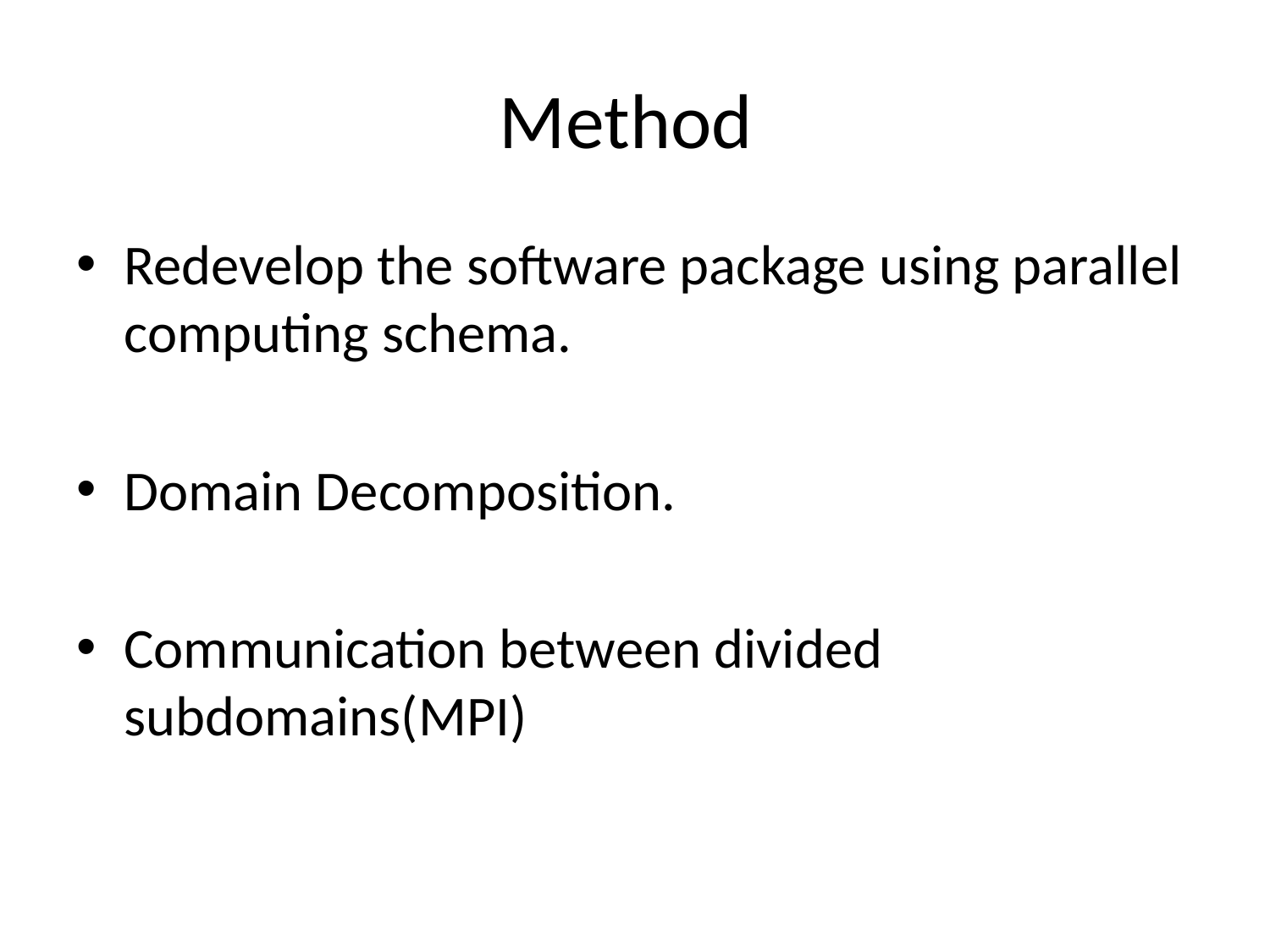

# Method
Redevelop the software package using parallel computing schema.

Domain Decomposition.

Communication between divided subdomains(MPI)